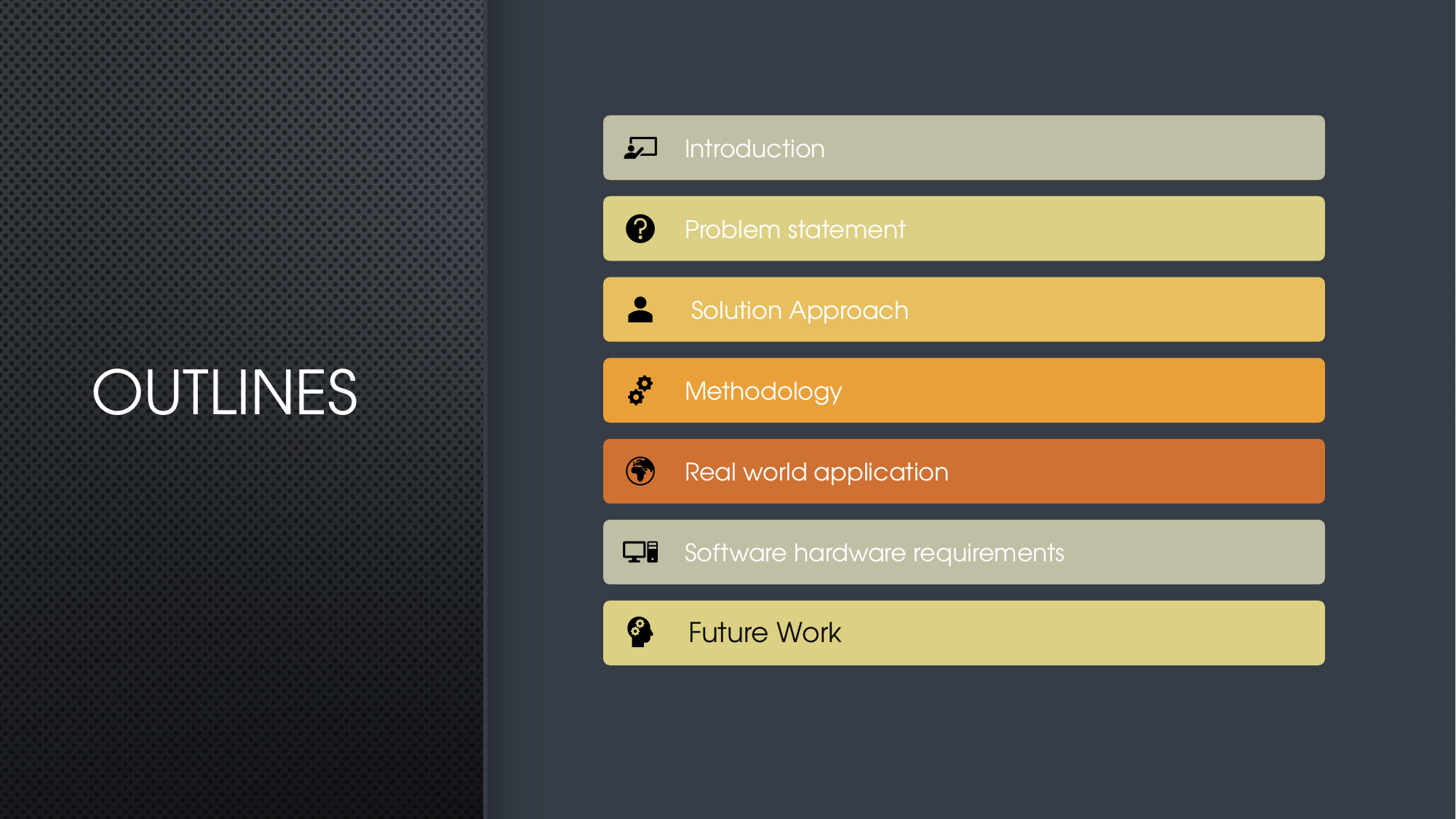

Introduction
Problem statement
 Solution Approach
Methodology
Real world application
Software hardware requirements

# OUTLINES

Future Work